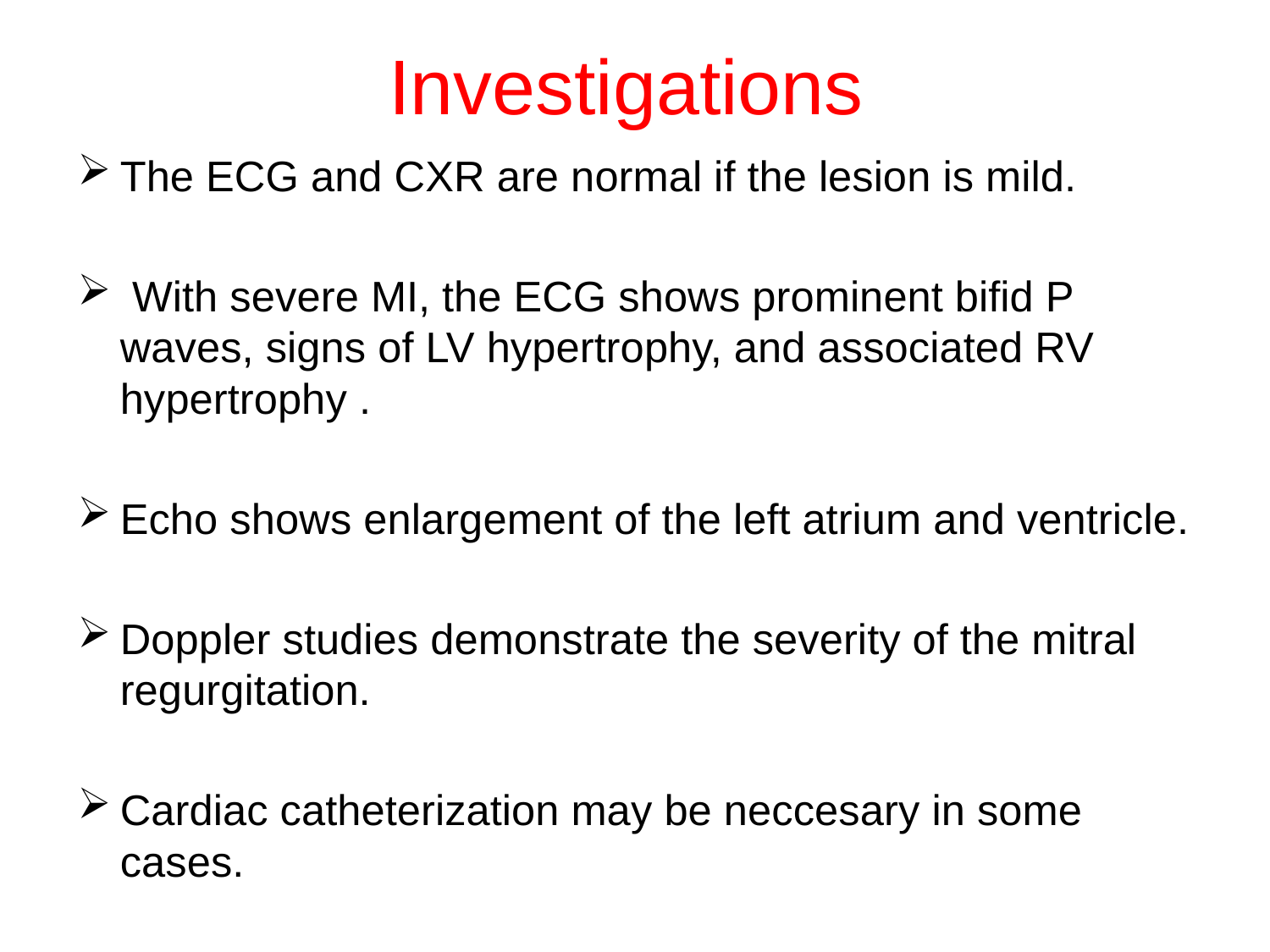

# Investigations
The ECG and CXR are normal if the lesion is mild.

 With severe MI, the ECG shows prominent bifid P waves, signs of LV hypertrophy, and associated RV hypertrophy .

Echo shows enlargement of the left atrium and ventricle.

Doppler studies demonstrate the severity of the mitral regurgitation.

Cardiac catheterization may be neccesary in some cases.